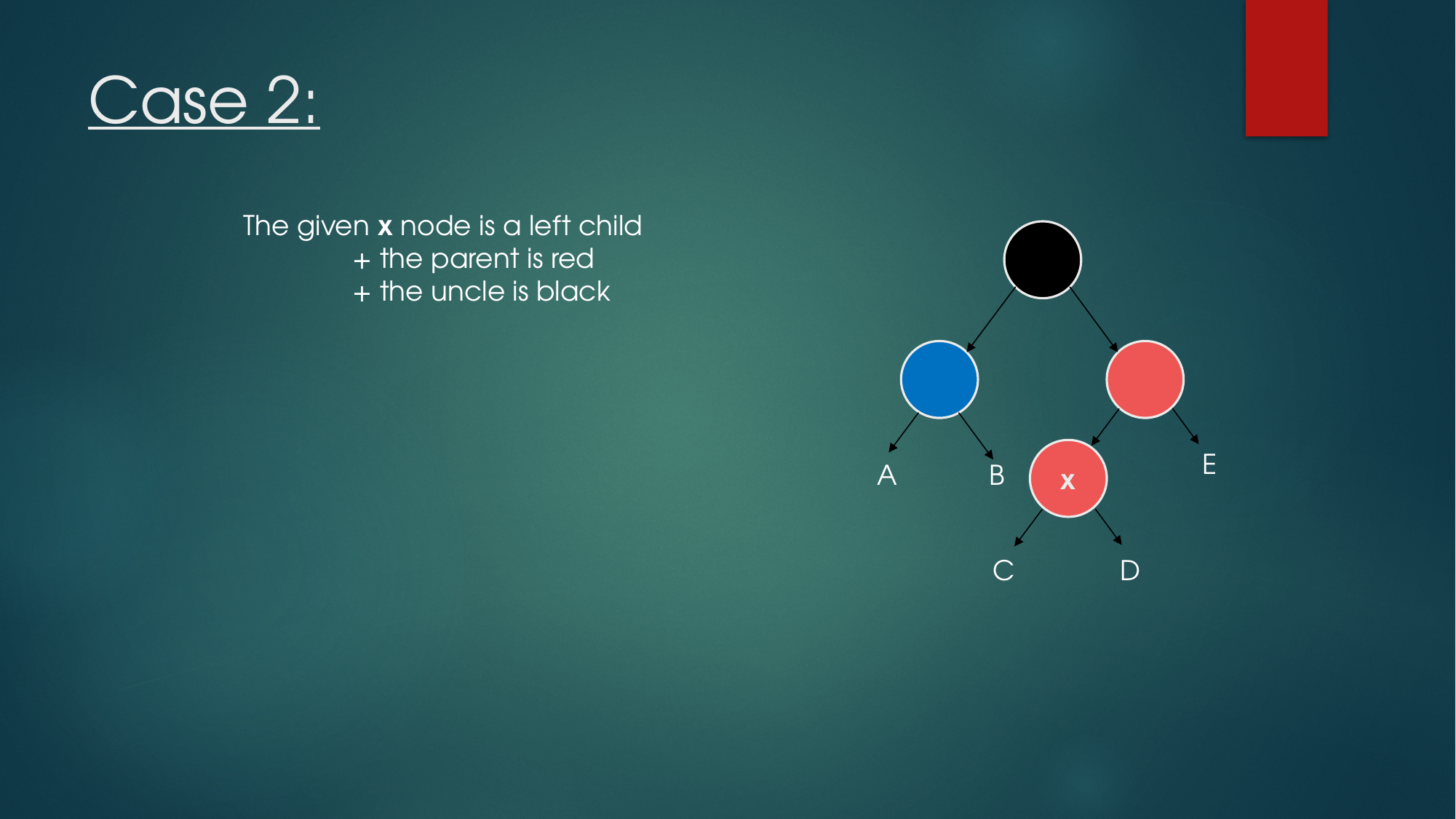

# Case 2:
The given x node is a left child
	+ the parent is red
	+ the uncle is black

x
E
A
B
C
D